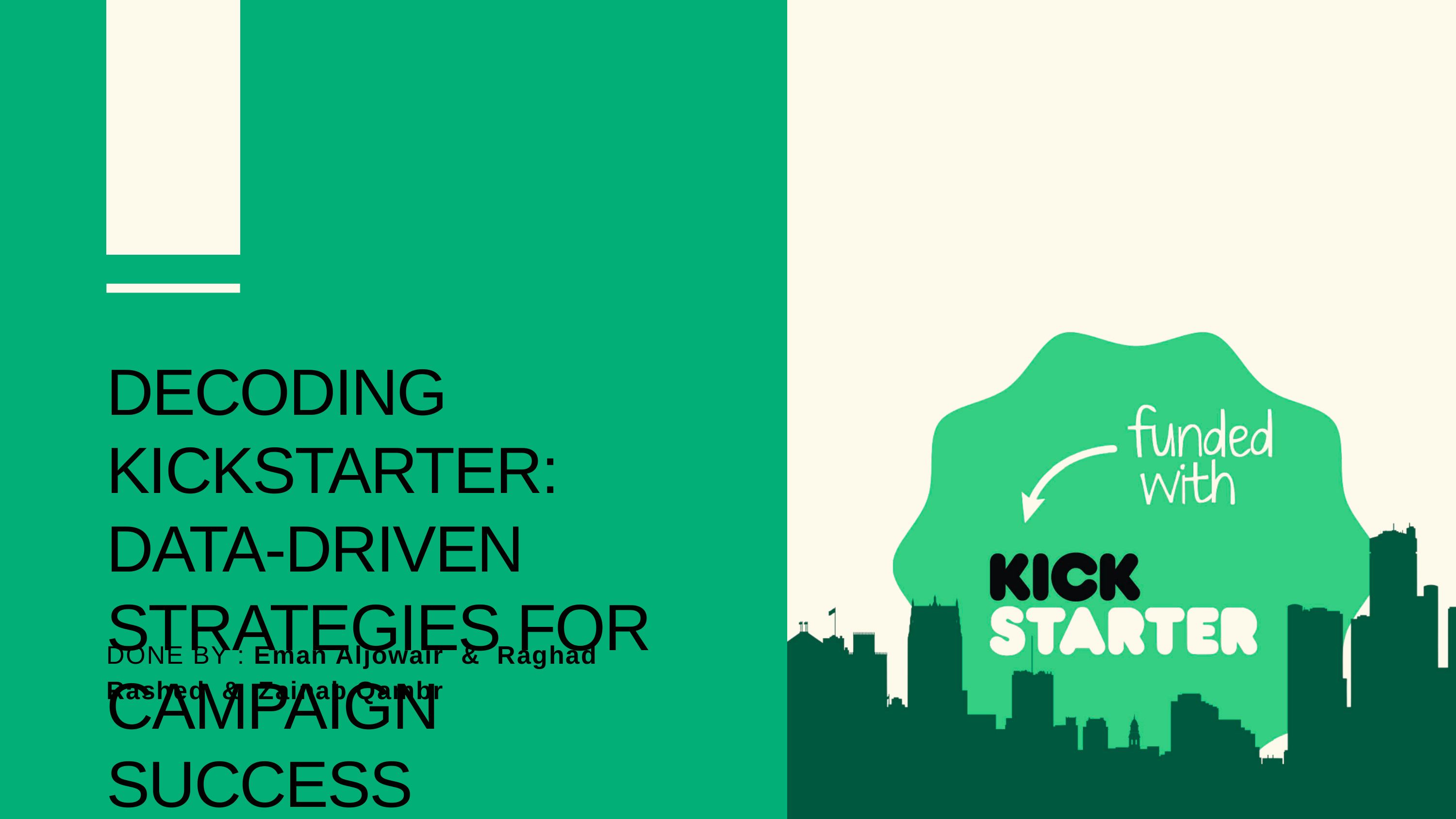

DECODING KICKSTARTER: DATA-DRIVEN STRATEGIES FOR CAMPAIGN SUCCESS

DONE BY : Eman Aljowair  &  Raghad  Rashed  &  Zainab Qambr